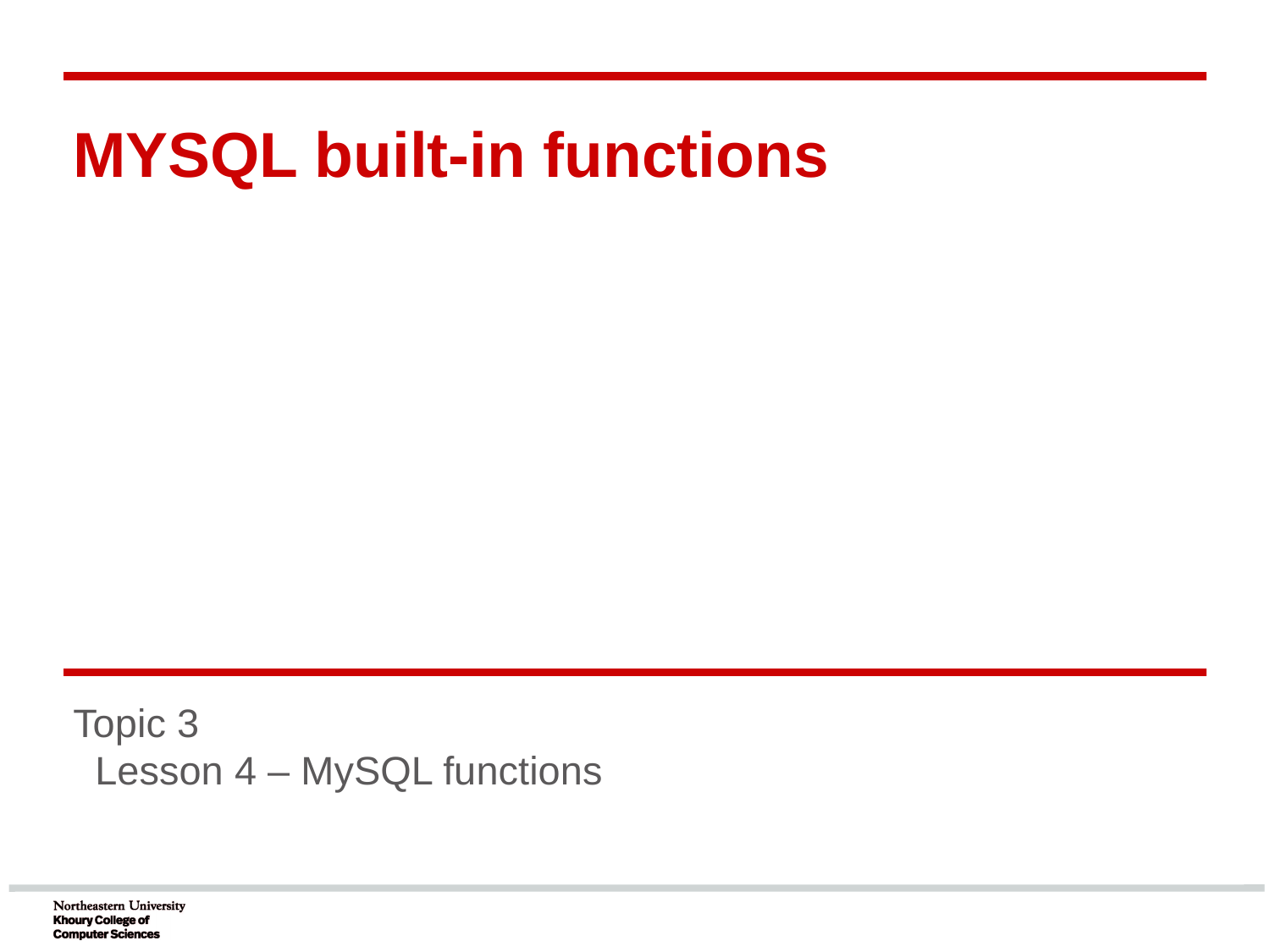

# MYSQL built-in functions
Topic 3
  Lesson 4 – MySQL functions